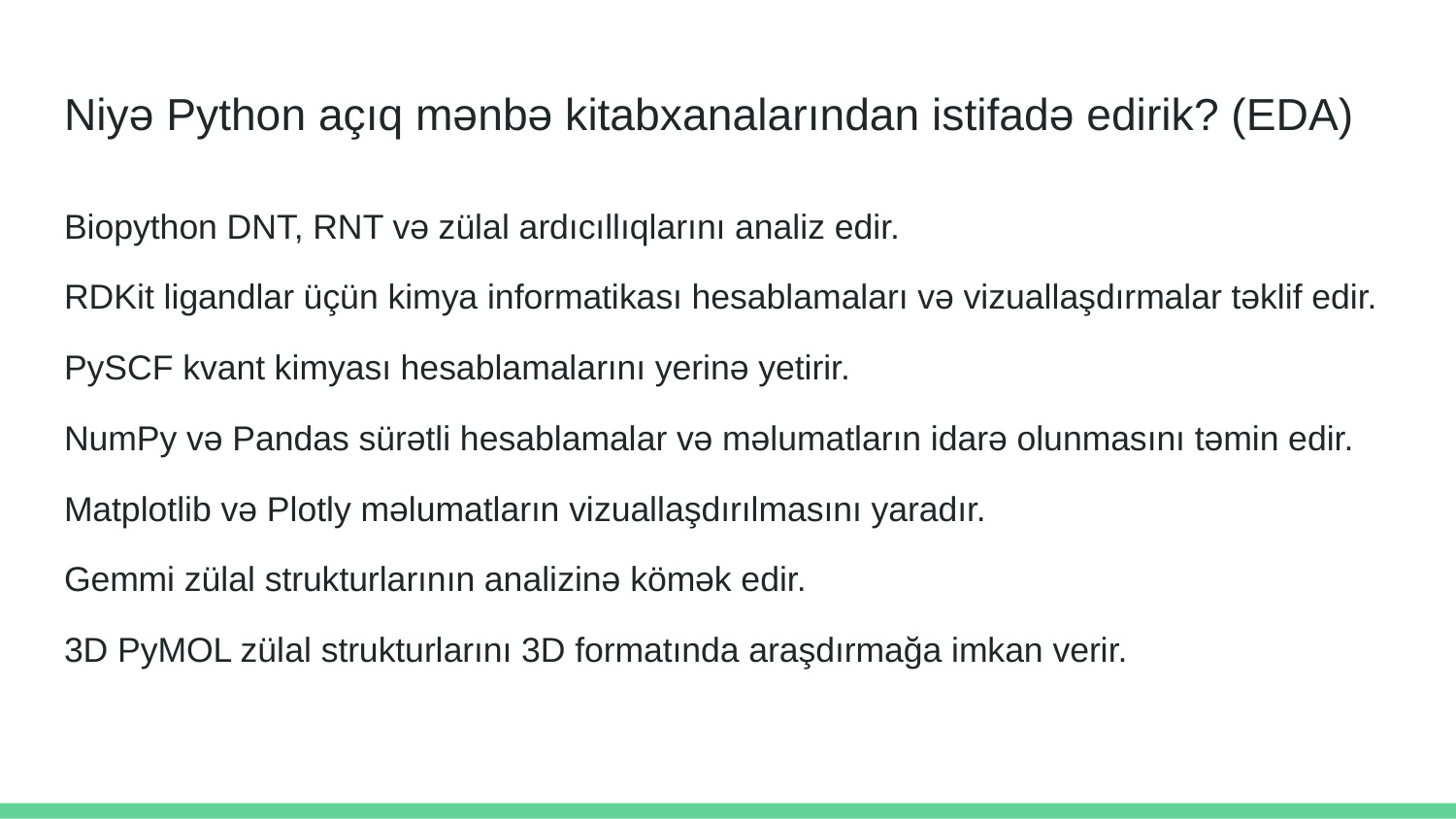

# Niyə Python açıq mənbə kitabxanalarından istifadə edirik? (EDA)
Biopython DNT, RNT və zülal ardıcıllıqlarını analiz edir.
RDKit ligandlar üçün kimya informatikası hesablamaları və vizuallaşdırmalar təklif edir.
PySCF kvant kimyası hesablamalarını yerinə yetirir.
NumPy və Pandas sürətli hesablamalar və məlumatların idarə olunmasını təmin edir.
Matplotlib və Plotly məlumatların vizuallaşdırılmasını yaradır.
Gemmi zülal strukturlarının analizinə kömək edir.
3D PyMOL zülal strukturlarını 3D formatında araşdırmağa imkan verir.